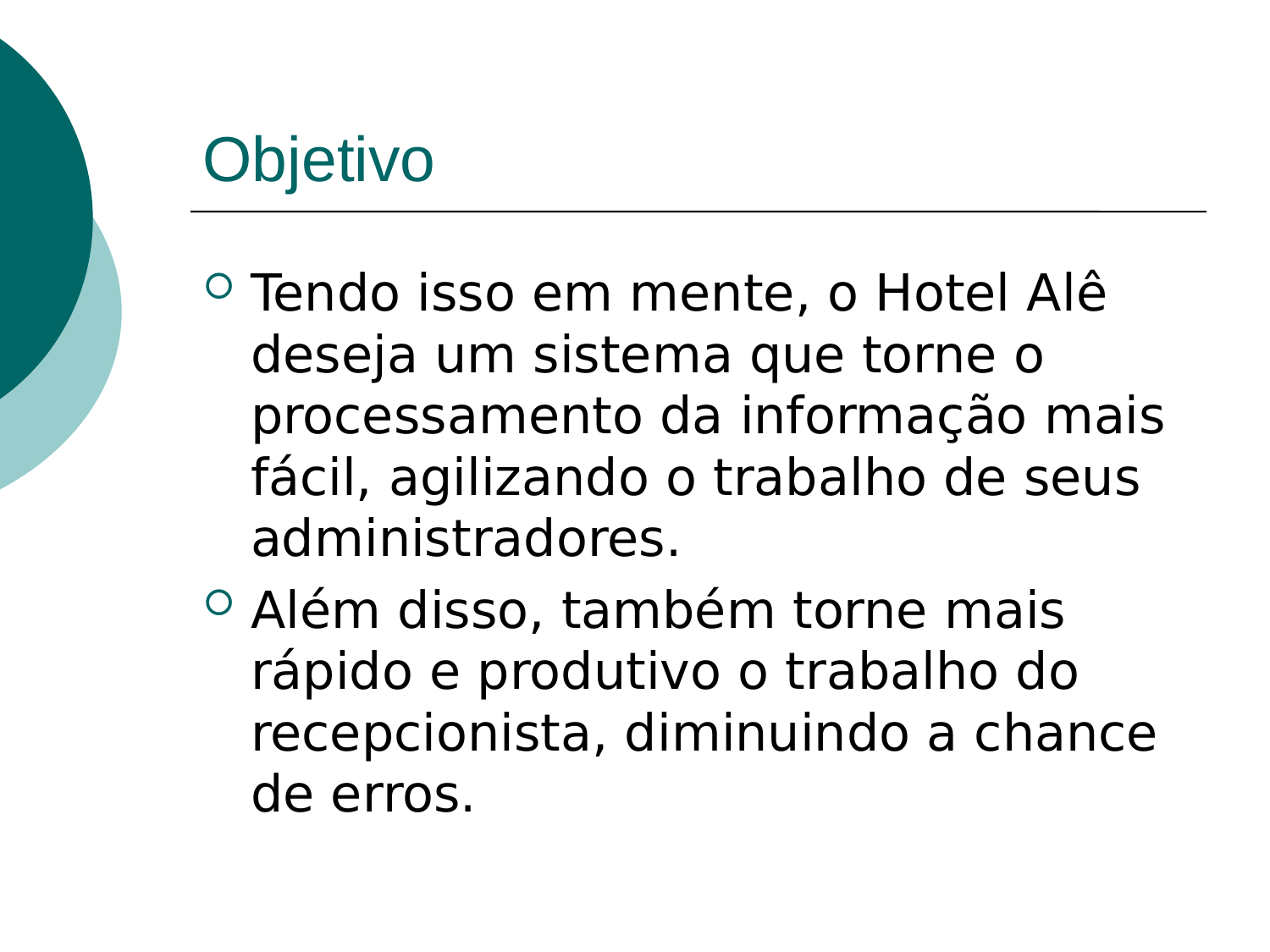

# Objetivo
Tendo isso em mente, o Hotel Alê deseja um sistema que torne o processamento da informação mais fácil, agilizando o trabalho de seus administradores.
Além disso, também torne mais rápido e produtivo o trabalho do recepcionista, diminuindo a chance de erros.